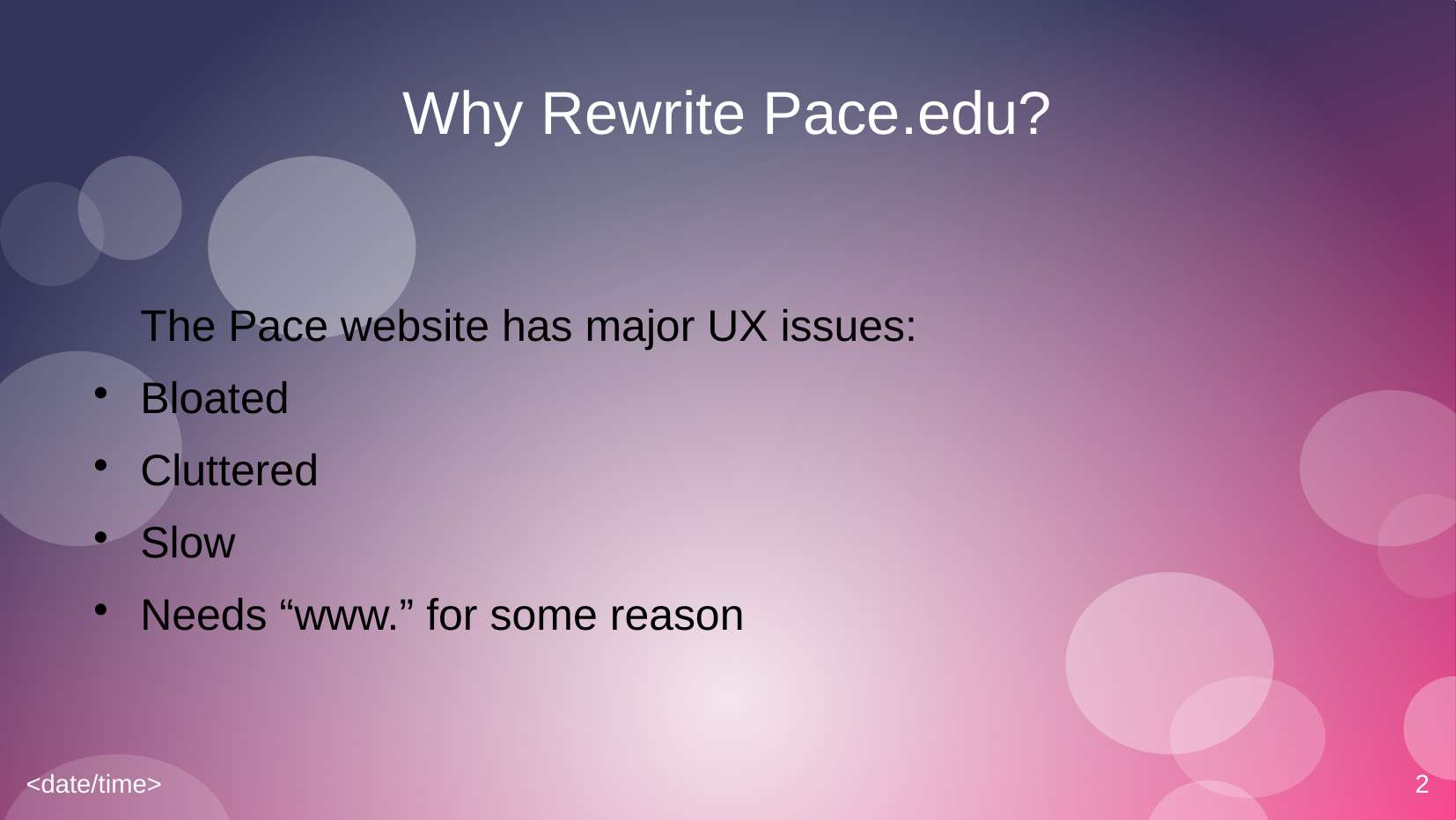

# Why Rewrite Pace.edu?
The Pace website has major UX issues:
Bloated
Cluttered
Slow
Needs “www.” for some reason